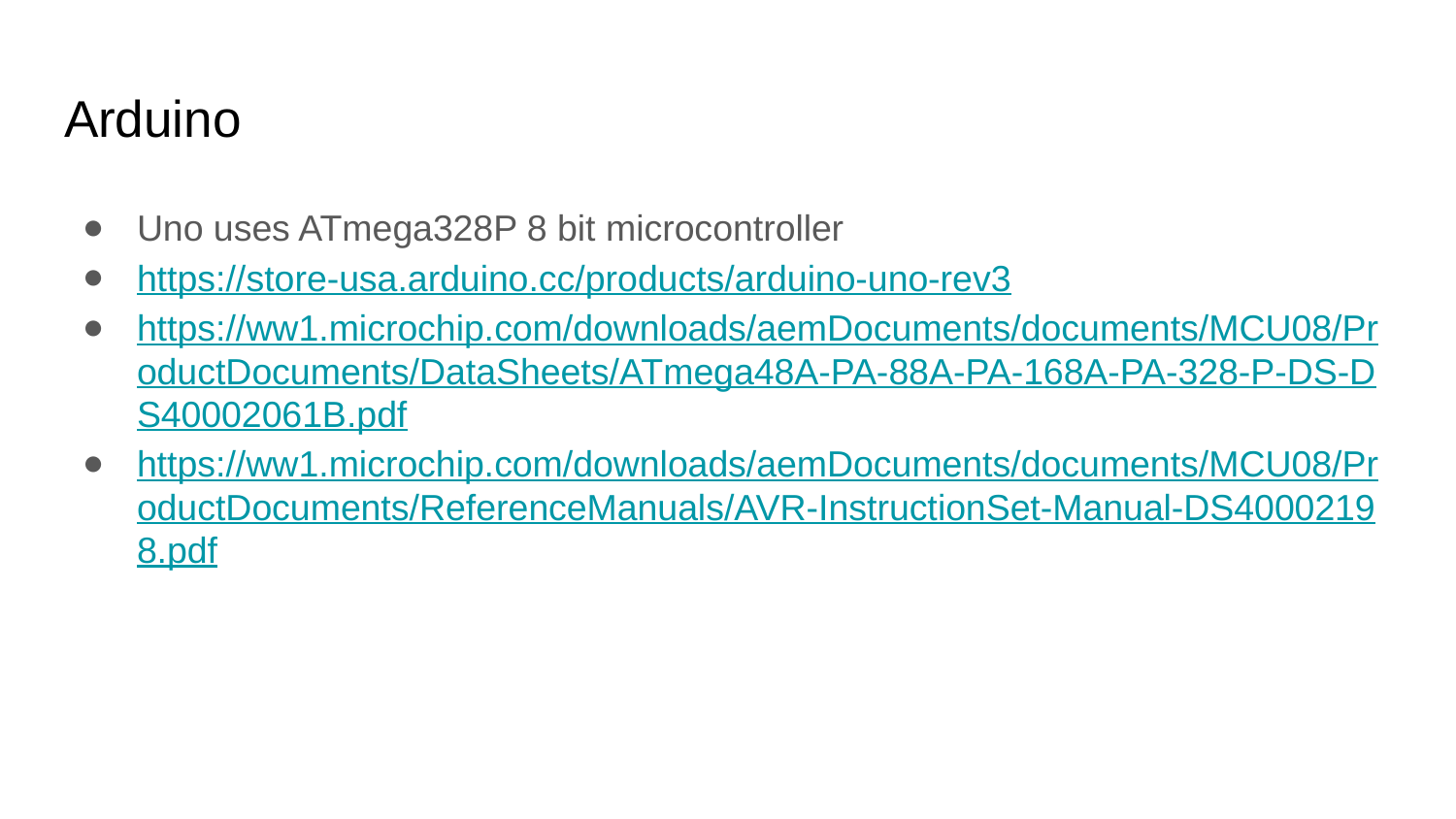

# Arduino
Uno uses ATmega328P 8 bit microcontroller
https://store-usa.arduino.cc/products/arduino-uno-rev3
https://ww1.microchip.com/downloads/aemDocuments/documents/MCU08/ProductDocuments/DataSheets/ATmega48A-PA-88A-PA-168A-PA-328-P-DS-DS40002061B.pdf
https://ww1.microchip.com/downloads/aemDocuments/documents/MCU08/ProductDocuments/ReferenceManuals/AVR-InstructionSet-Manual-DS40002198.pdf